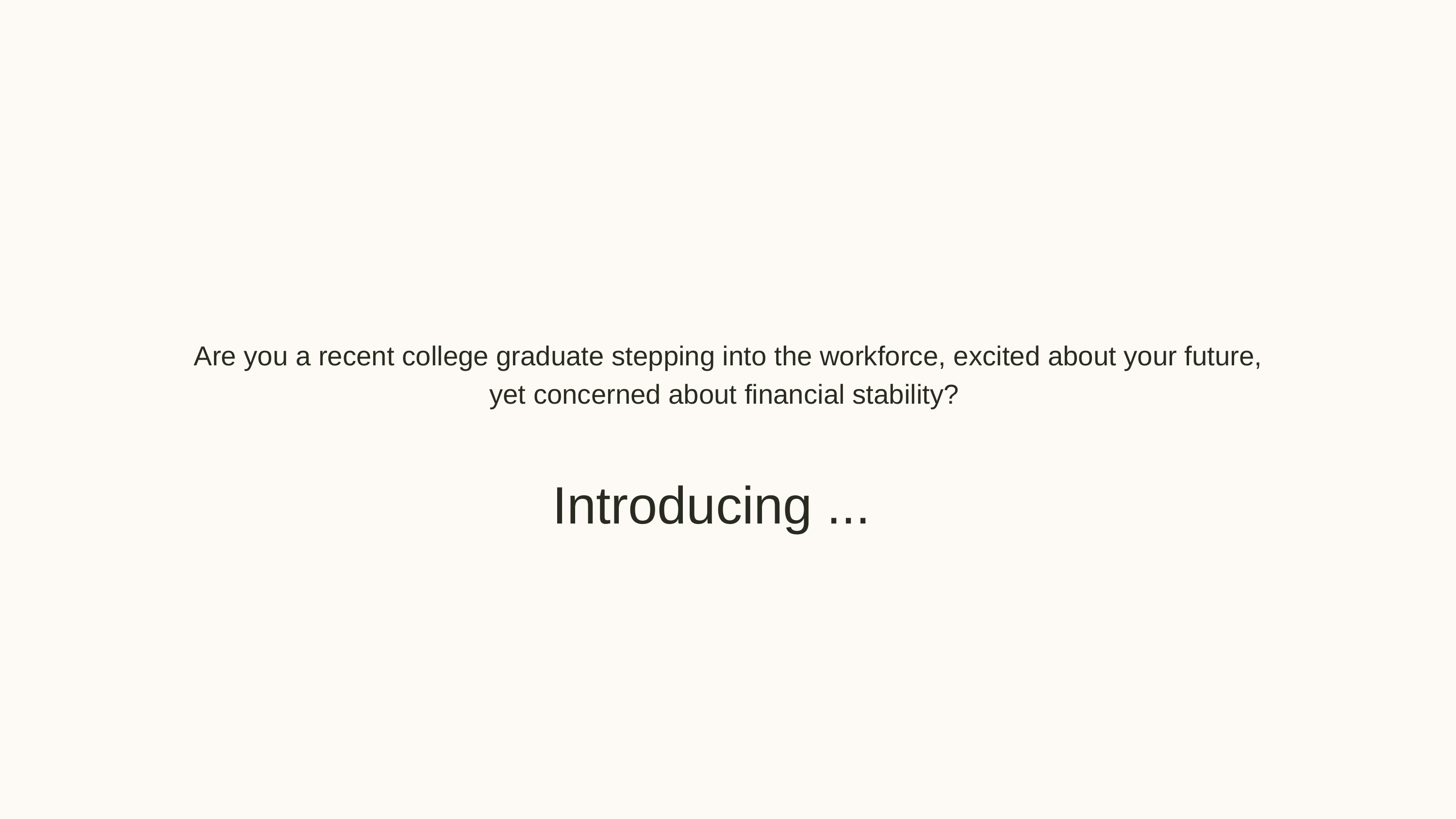

Are you a recent college graduate stepping into the workforce, excited about your future, yet concerned about financial stability?
Introducing ...